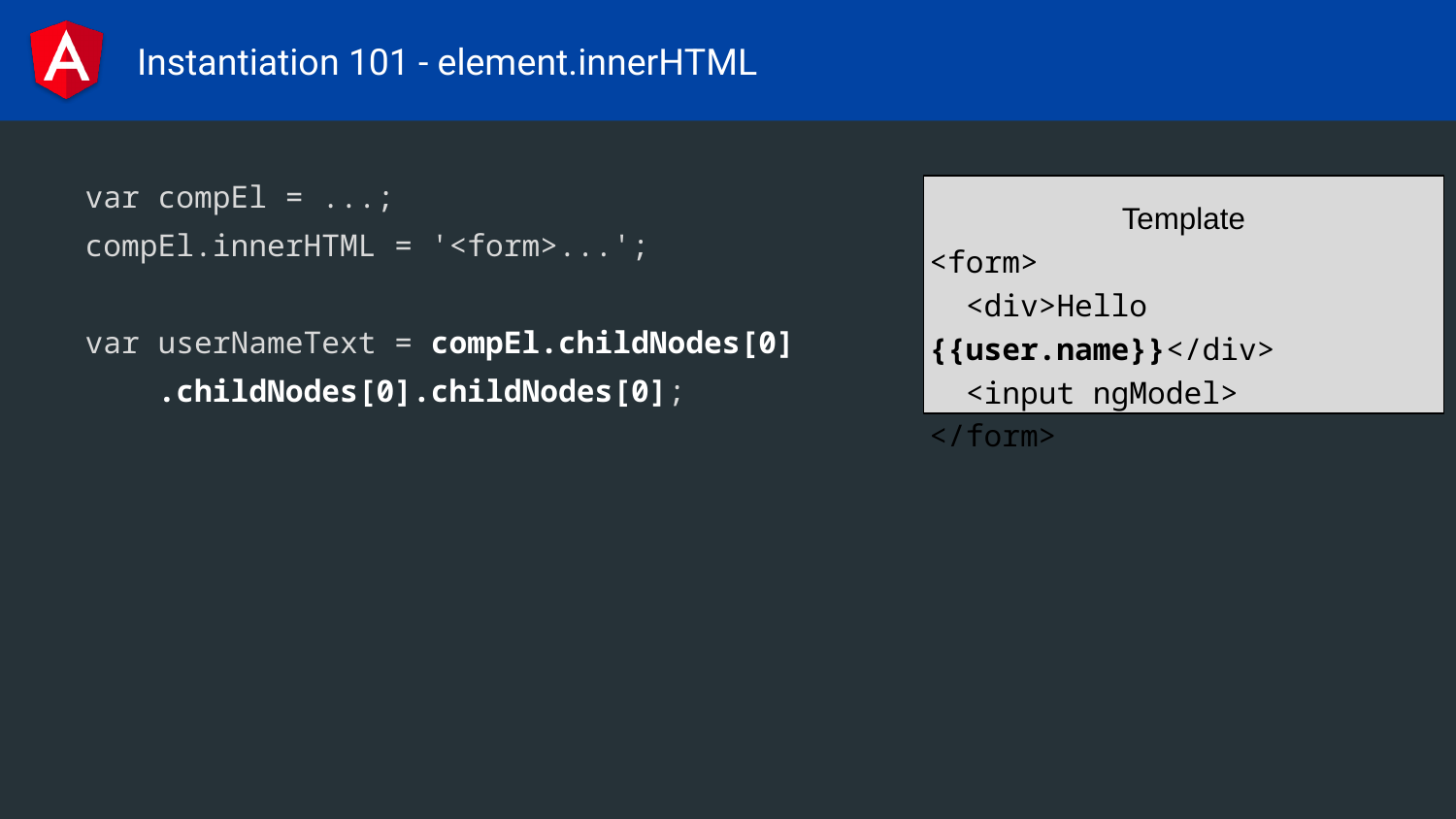

# Instantiation 101 - element.innerHTML
var compEl = ...;
compEl.innerHTML = '<form>...';

var userNameText = compEl.childNodes[0]
    .childNodes[0].childNodes[0];

Template
<form>
  <div>Hello {{user.name}}</div>
  <input ngModel>
</form>